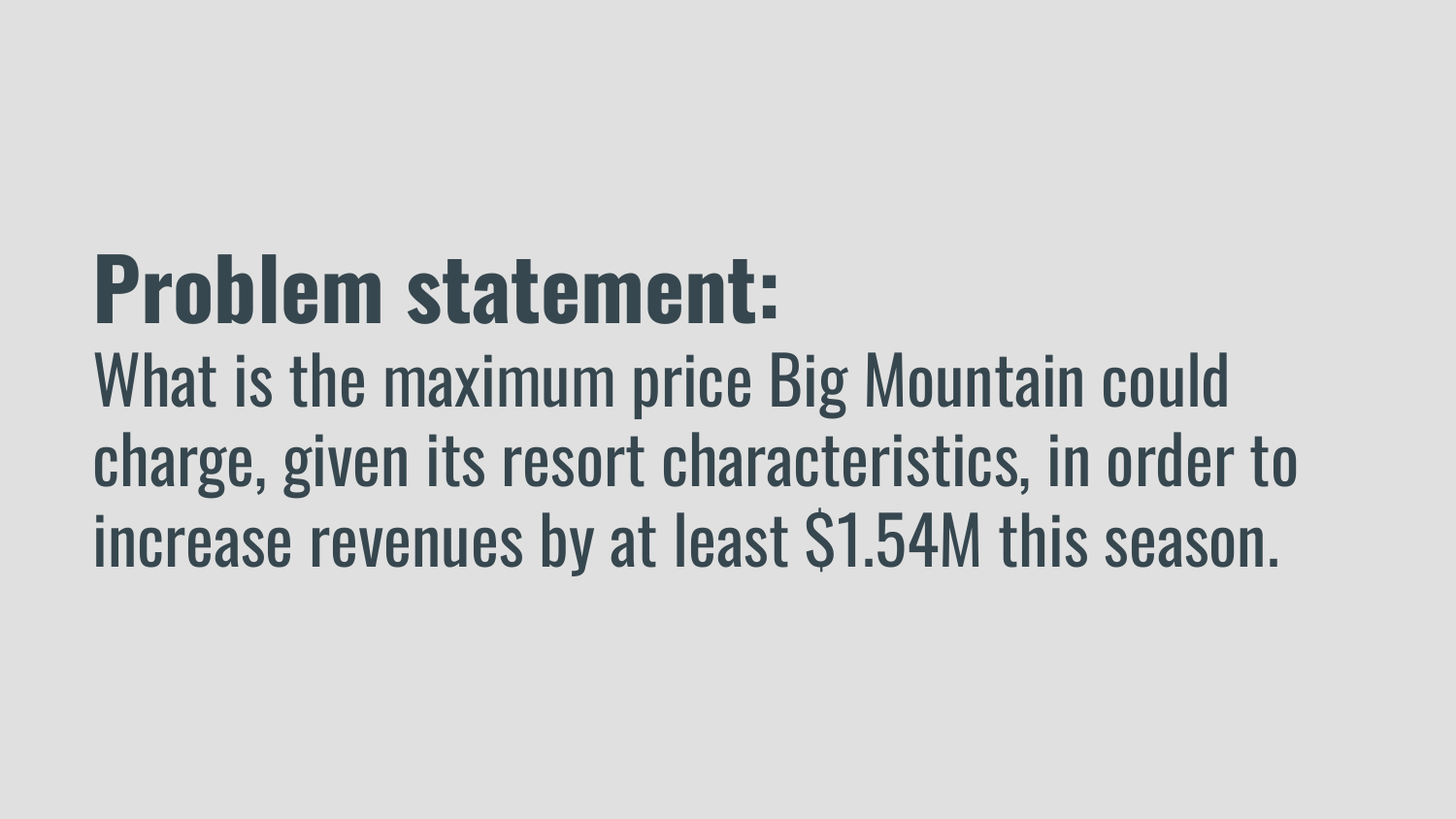

# Problem statement:
What is the maximum price Big Mountain could charge, given its resort characteristics, in order to increase revenues by at least $1.54M this season.